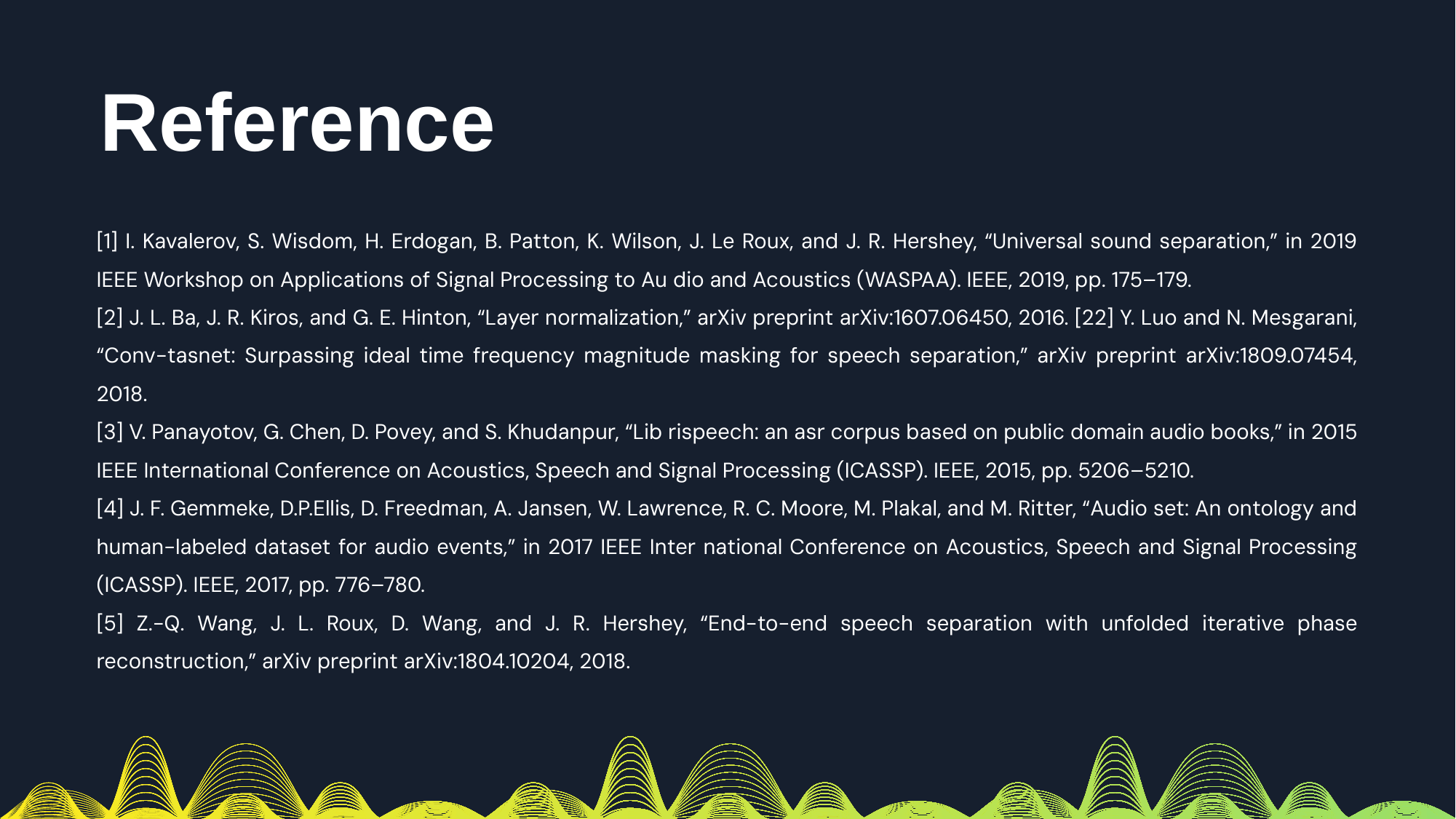

# Reference
[1] I. Kavalerov, S. Wisdom, H. Erdogan, B. Patton, K. Wilson, J. Le Roux, and J. R. Hershey, “Universal sound separation,” in 2019 IEEE Workshop on Applications of Signal Processing to Au dio and Acoustics (WASPAA). IEEE, 2019, pp. 175–179.
[2] J. L. Ba, J. R. Kiros, and G. E. Hinton, “Layer normalization,” arXiv preprint arXiv:1607.06450, 2016. [22] Y. Luo and N. Mesgarani, “Conv-tasnet: Surpassing ideal time frequency magnitude masking for speech separation,” arXiv preprint arXiv:1809.07454, 2018.
[3] V. Panayotov, G. Chen, D. Povey, and S. Khudanpur, “Lib rispeech: an asr corpus based on public domain audio books,” in 2015 IEEE International Conference on Acoustics, Speech and Signal Processing (ICASSP). IEEE, 2015, pp. 5206–5210.
[4] J. F. Gemmeke, D.P.Ellis, D. Freedman, A. Jansen, W. Lawrence, R. C. Moore, M. Plakal, and M. Ritter, “Audio set: An ontology and human-labeled dataset for audio events,” in 2017 IEEE Inter national Conference on Acoustics, Speech and Signal Processing (ICASSP). IEEE, 2017, pp. 776–780.
[5] Z.-Q. Wang, J. L. Roux, D. Wang, and J. R. Hershey, “End-to-end speech separation with unfolded iterative phase reconstruction,” arXiv preprint arXiv:1804.10204, 2018.